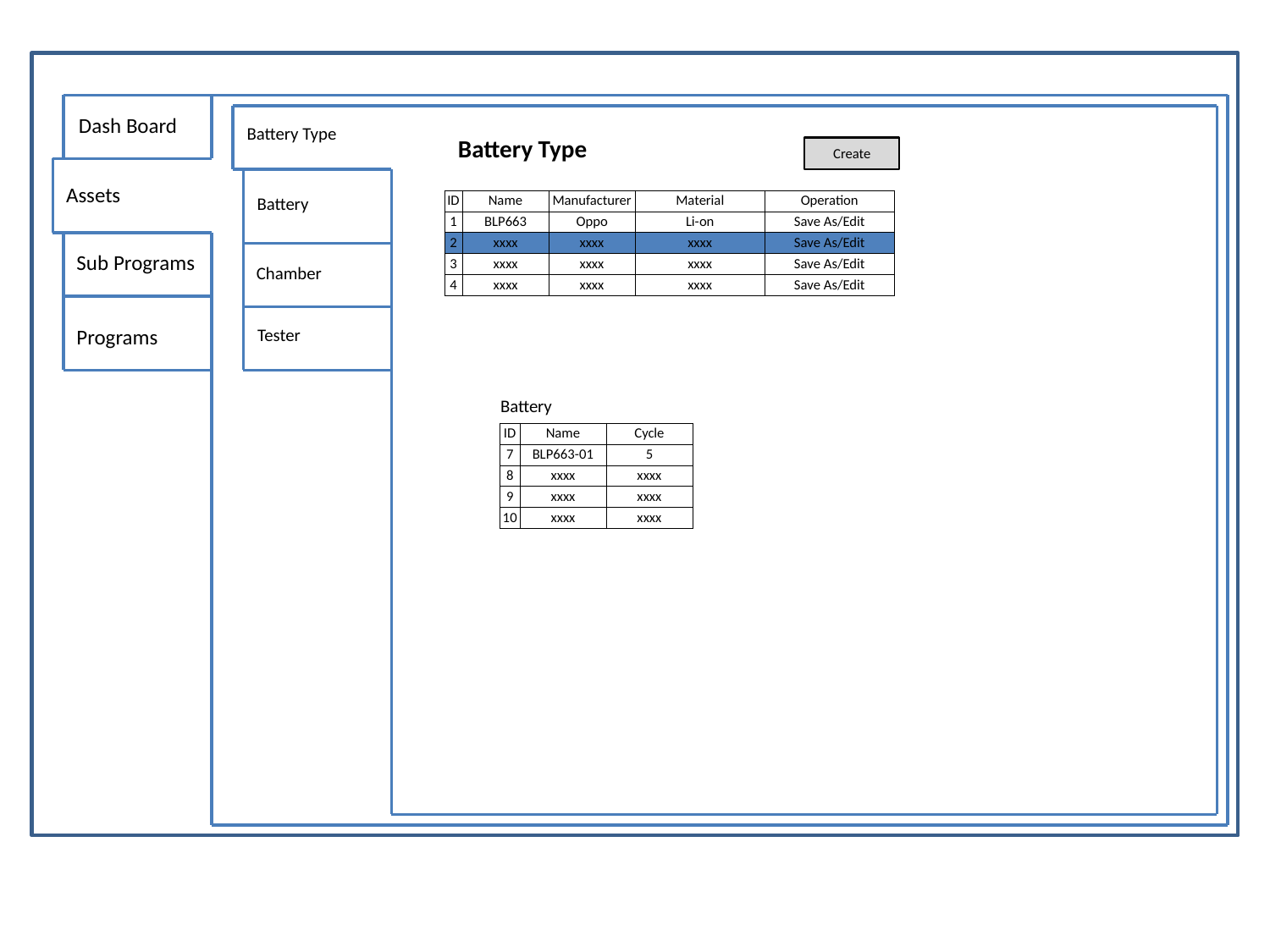

Dash Board
Battery Type
Battery Type
Create
Assets
Battery
| ID | Name | Manufacturer | Material | Operation |
| --- | --- | --- | --- | --- |
| 1 | BLP663 | Oppo | Li-on | Save As/Edit |
| 2 | xxxx | xxxx | xxxx | Save As/Edit |
| 3 | xxxx | xxxx | xxxx | Save As/Edit |
| 4 | xxxx | xxxx | xxxx | Save As/Edit |
Sub Programs
Chamber
Programs
Tester
Battery
| ID | Name | Cycle |
| --- | --- | --- |
| 7 | BLP663-01 | 5 |
| 8 | xxxx | xxxx |
| 9 | xxxx | xxxx |
| 10 | xxxx | xxxx |